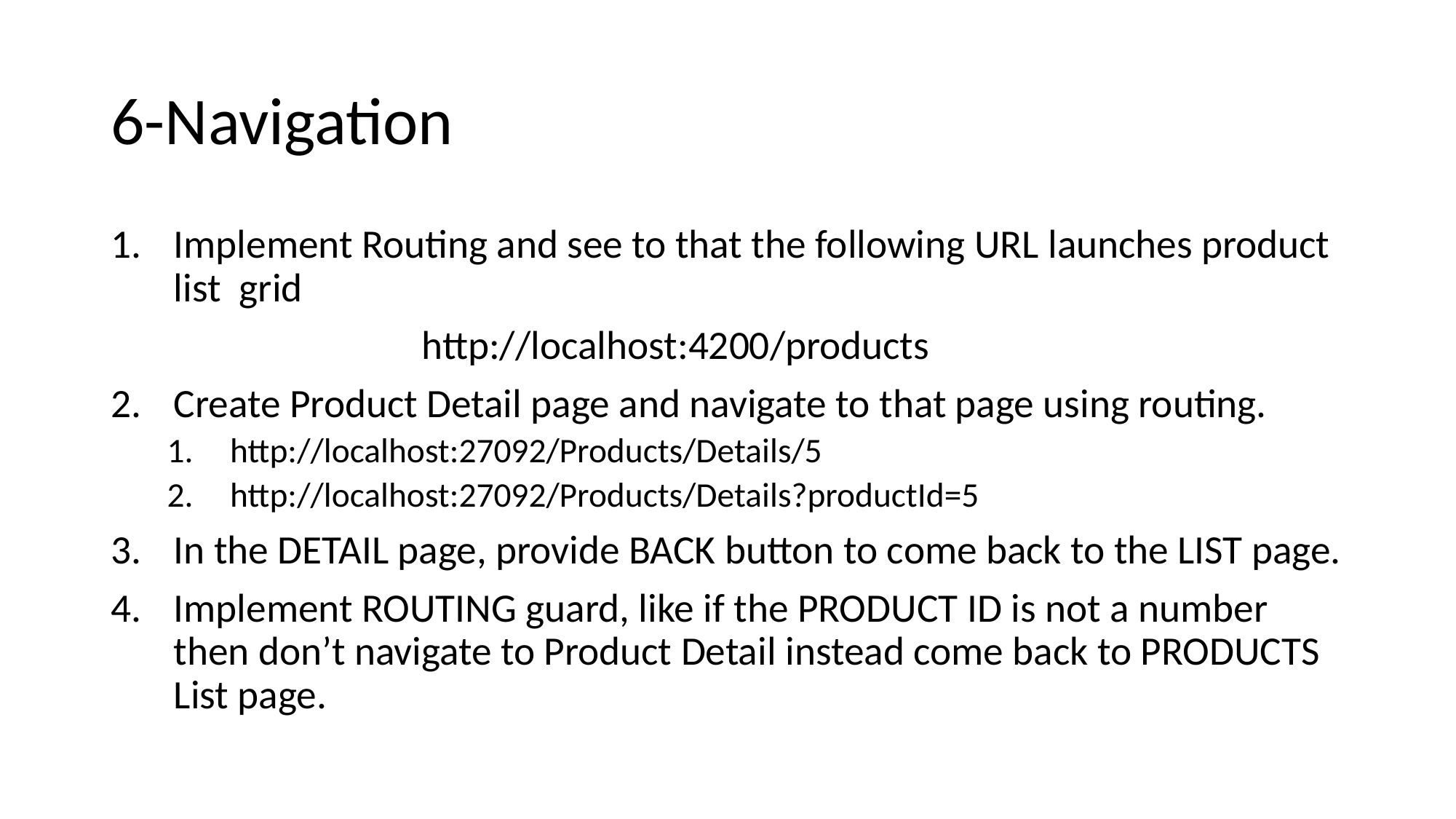

# 6-Navigation
Implement Routing and see to that the following URL launches product list  grid
			http://localhost:4200/products
Create Product Detail page and navigate to that page using routing.
http://localhost:27092/Products/Details/5
http://localhost:27092/Products/Details?productId=5
In the DETAIL page, provide BACK button to come back to the LIST page.
Implement ROUTING guard, like if the PRODUCT ID is not a number then don’t navigate to Product Detail instead come back to PRODUCTS List page.